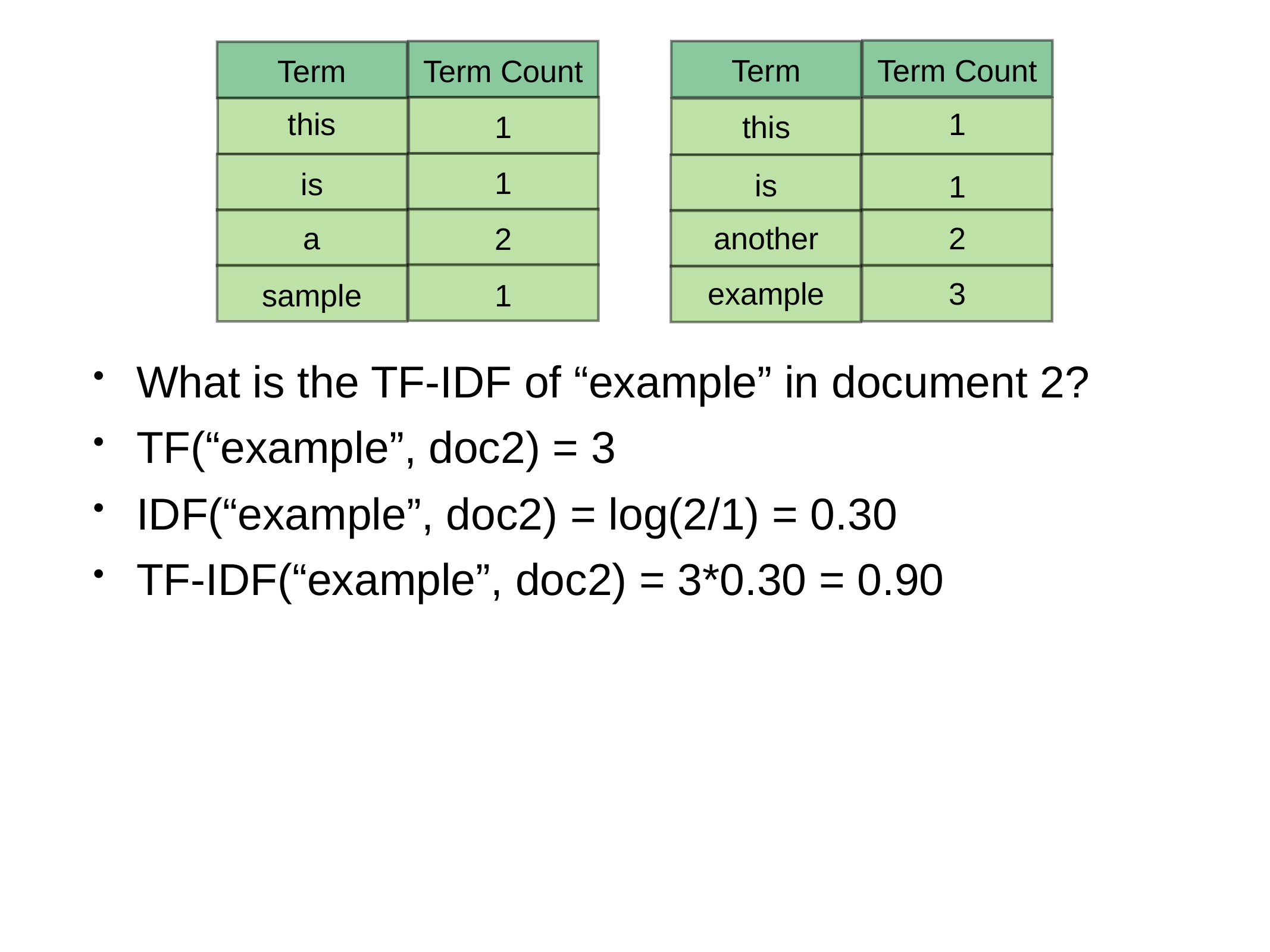

Term
Term Count
Term
Term Count

this
1
this
1

1
is
is
1

a
another
2
2

example
3
sample
1
What is the TF-IDF of “example” in document 2?
TF(“example”, doc2) = 3
IDF(“example”, doc2) = log(2/1) = 0.30
TF-IDF(“example”, doc2) = 3*0.30 = 0.90